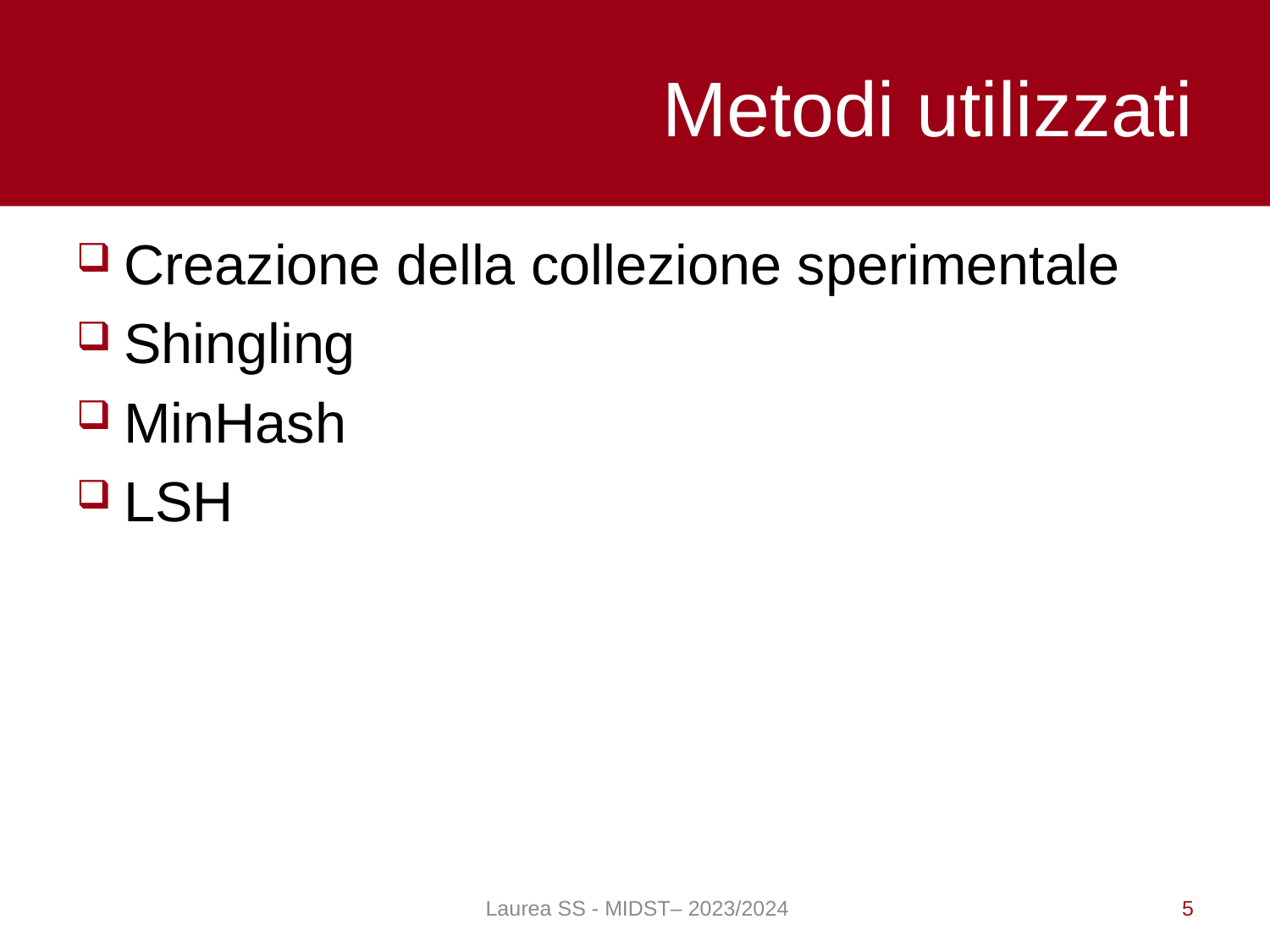

# Metodi utilizzati
Creazione della collezione sperimentale
Shingling
MinHash
LSH
Laurea SS - MIDST– 2023/2024
5